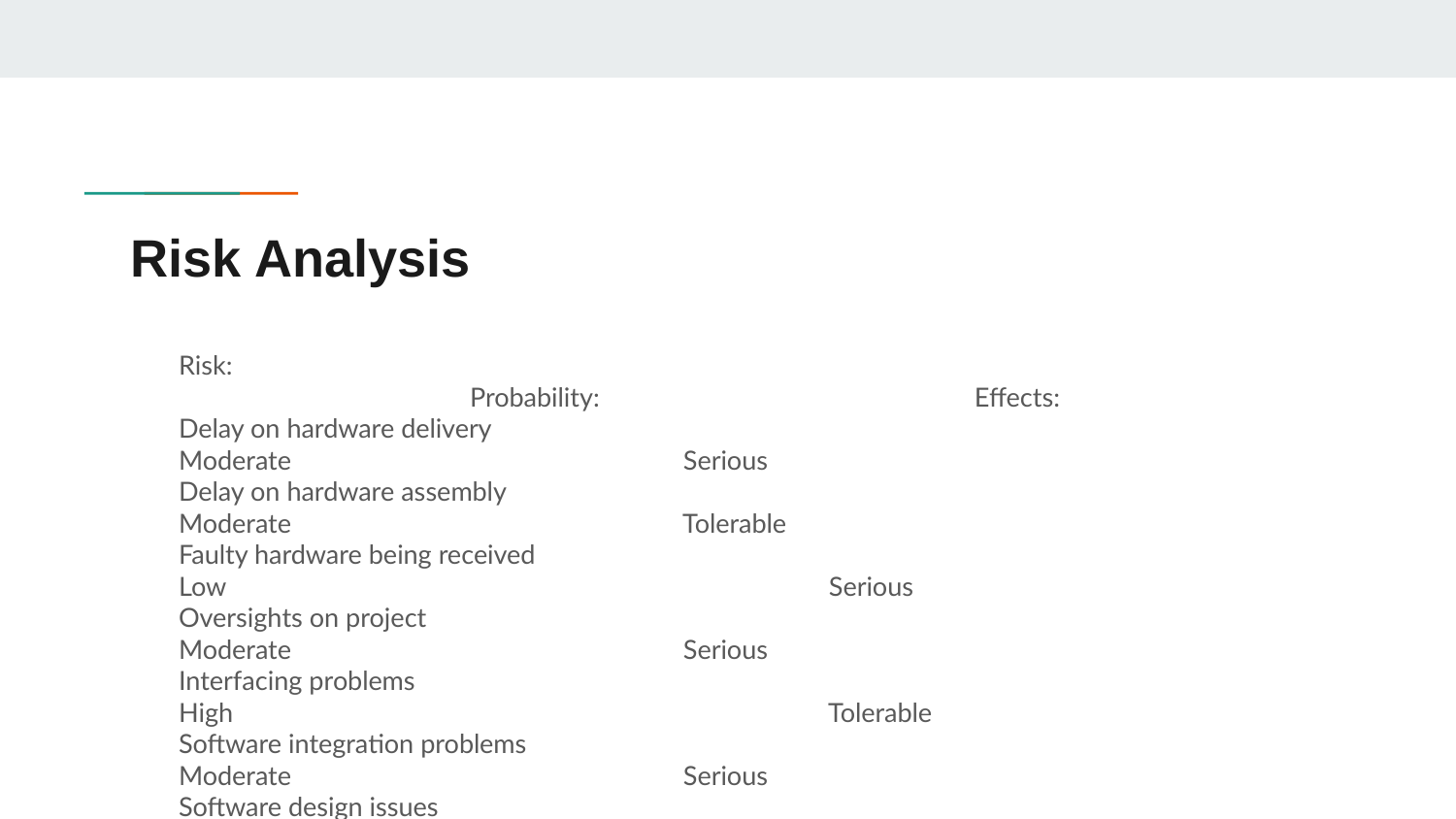

# Risk Analysis
Risk:										Probability:			          Effects:
Delay on hardware delivery						Moderate			          Serious
Delay on hardware assembly						Moderate			          Tolerable
Faulty hardware being received						Low				          Serious
Oversights on project							Moderate			          Serious
Interfacing problems							High				          Tolerable
Software integration problems						Moderate			          Serious
Software design issues							Moderate			          Serious
Time Restraints on participants						High				          Tolerable